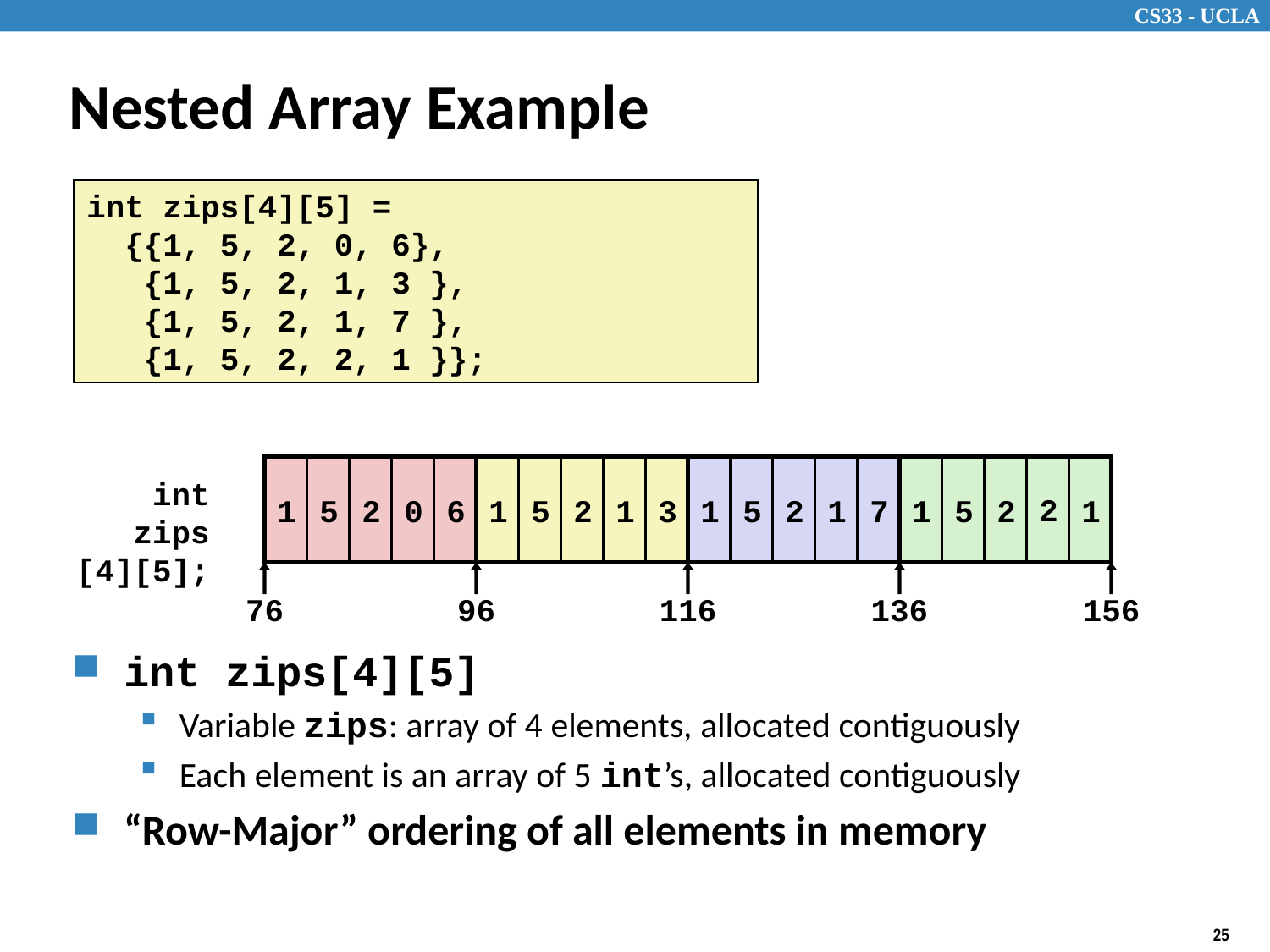

# Nested Array Example
int zips[4][5] =
  {{1, 5, 2, 0, 6},
   {1, 5, 2, 1, 3 },
   {1, 5, 2, 1, 7 },
   {1, 5, 2, 2, 1 }};
2
1
5
2
1
1
5
2
0
6

1
5
2
1
3

1
5
2
1
7

int zips
[4][5];

76
96
116
136
156
int zips[4][5]
Variable zips: array of 4 elements, allocated contiguously
Each element is an array of 5 int’s, allocated contiguously
“Row-Major” ordering of all elements in memory